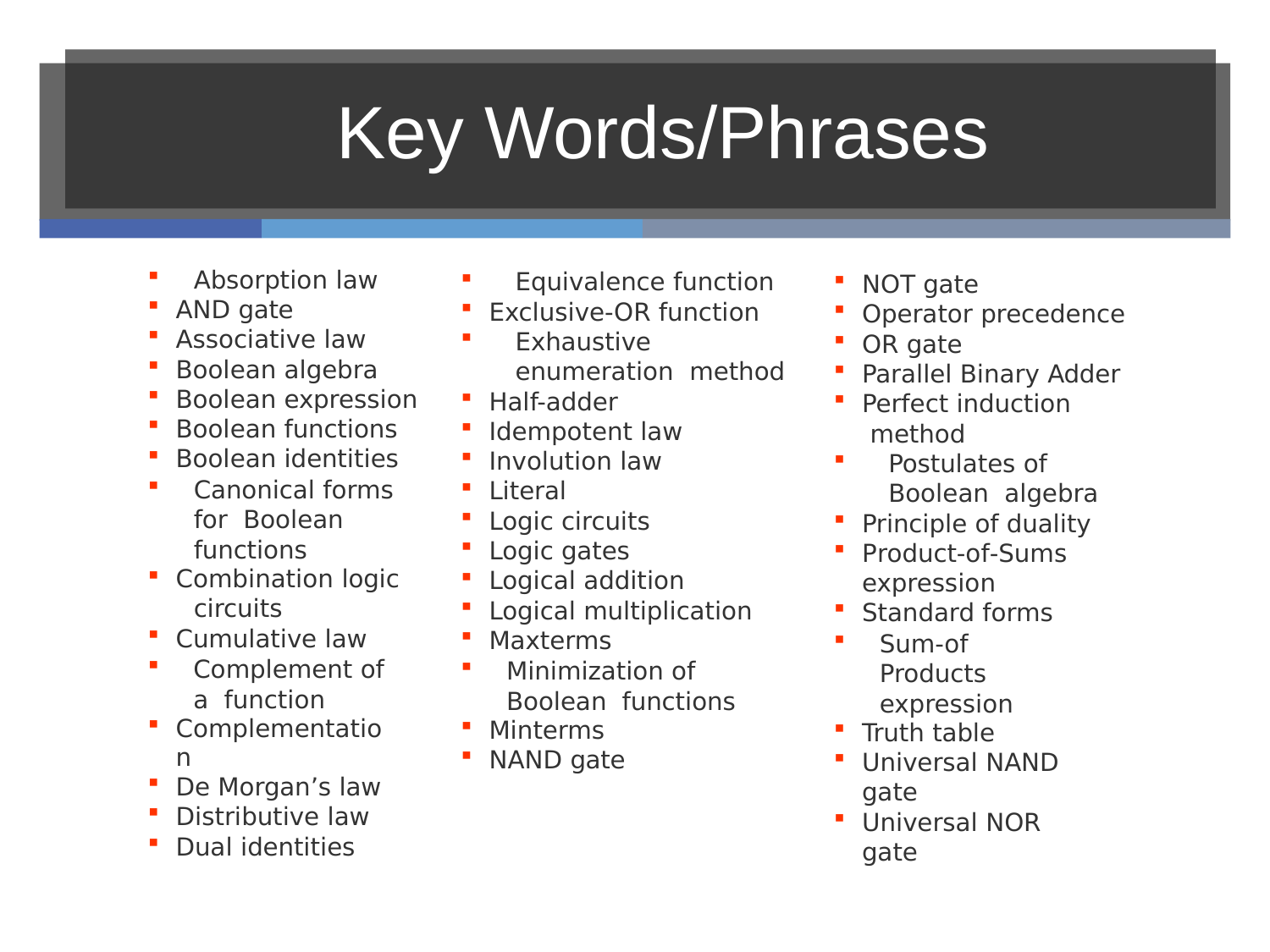

# Key Words/Phrases
Absorption law
AND gate
Associative law
Boolean algebra
Boolean expression
Boolean functions
Boolean identities
Canonical forms for  Boolean functions
Combination logic
circuits
Cumulative law
Complement of a  function
Complementation
De Morgan’s law
Distributive law
Dual identities
Equivalence function
Exclusive-OR function
Exhaustive enumeration  method
Half-adder
Idempotent law
Involution law
Literal
Logic circuits
Logic gates
Logical addition
Logical multiplication
Maxterms
Minimization of Boolean  functions
Minterms
NAND gate
NOT gate
Operator precedence
OR gate
Parallel Binary Adder
Perfect induction  method
Postulates of Boolean  algebra
Principle of duality
Product-of-Sums  expression
Standard forms
Sum-of Products  expression
Truth table
Universal NAND gate
Universal NOR gate